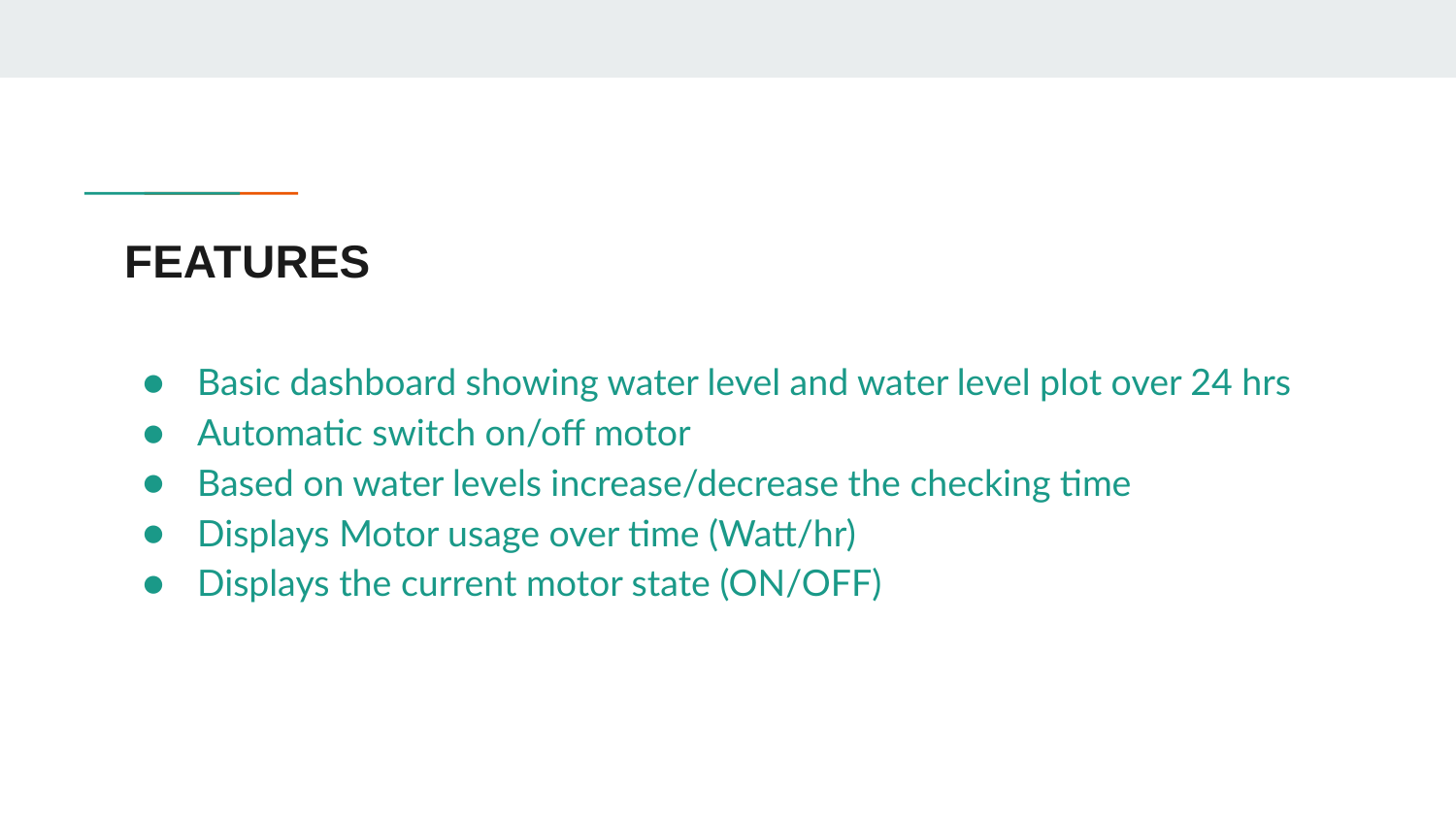

# FEATURES
Basic dashboard showing water level and water level plot over 24 hrs
Automatic switch on/off motor
Based on water levels increase/decrease the checking time
Displays Motor usage over time (Watt/hr)
Displays the current motor state (ON/OFF)